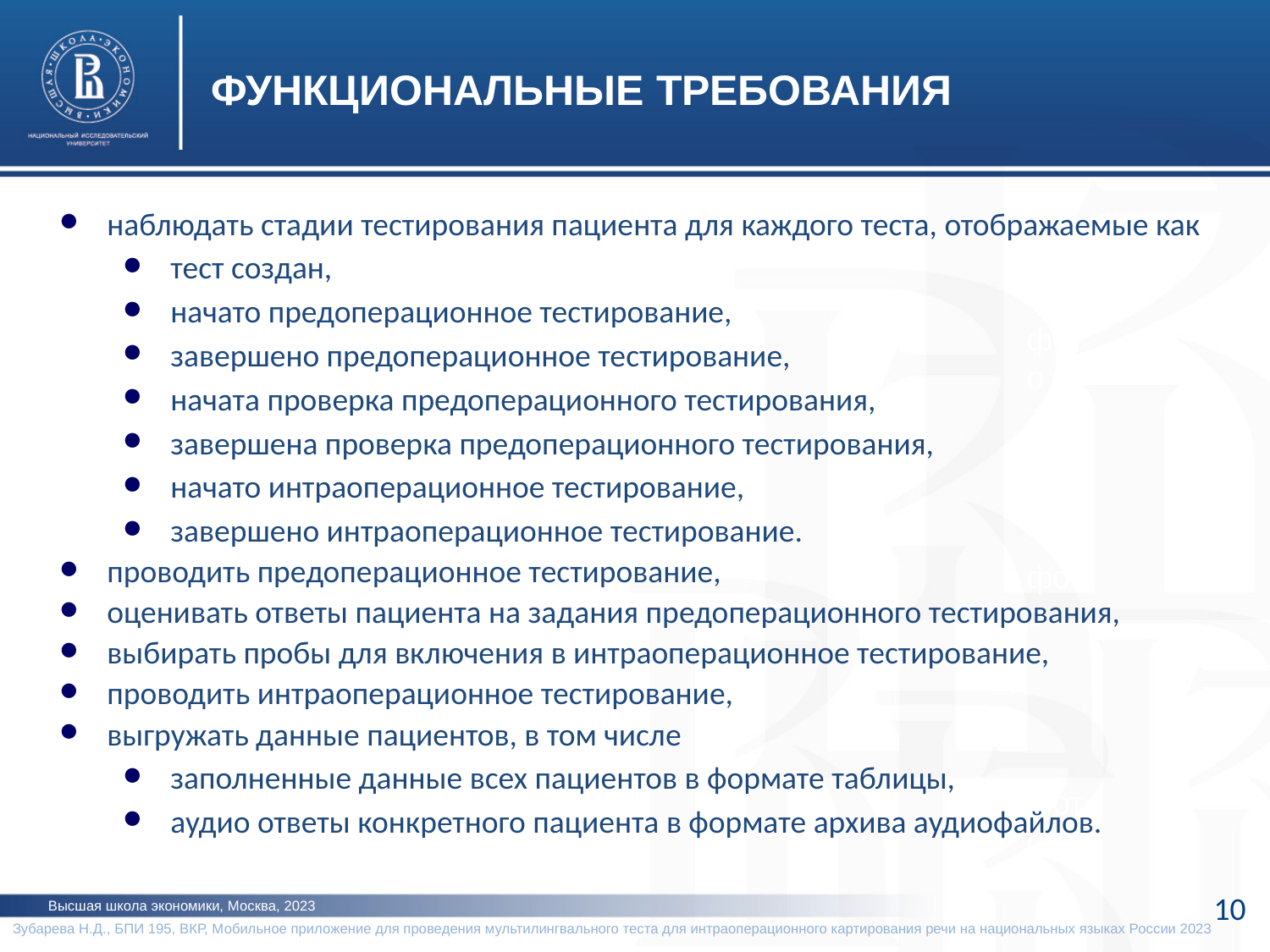

ФУНКЦИОНАЛЬНЫЕ ТРЕБОВАНИЯ
наблюдать стадии тестирования пациента для каждого теста, отображаемые как
тест создан,
начато предоперационное тестирование,
завершено предоперационное тестирование,
начата проверка предоперационного тестирования,
завершена проверка предоперационного тестирования,
начато интраоперационное тестирование,
завершено интраоперационное тестирование.
проводить предоперационное тестирование,
оценивать ответы пациента на задания предоперационного тестирования,
выбирать пробы для включения в интраоперационное тестирование,
проводить интраоперационное тестирование,
выгружать данные пациентов, в том числе
заполненные данные всех пациентов в формате таблицы,
аудио ответы конкретного пациента в формате архива аудиофайлов.

фото
фото
фото
10
Высшая школа экономики, Москва, 2023
Зубарева Н.Д., БПИ 195, ВКР, Мобильное приложение для проведения мультилингвального теста для интраоперационного картирования речи на национальных языках России 2023